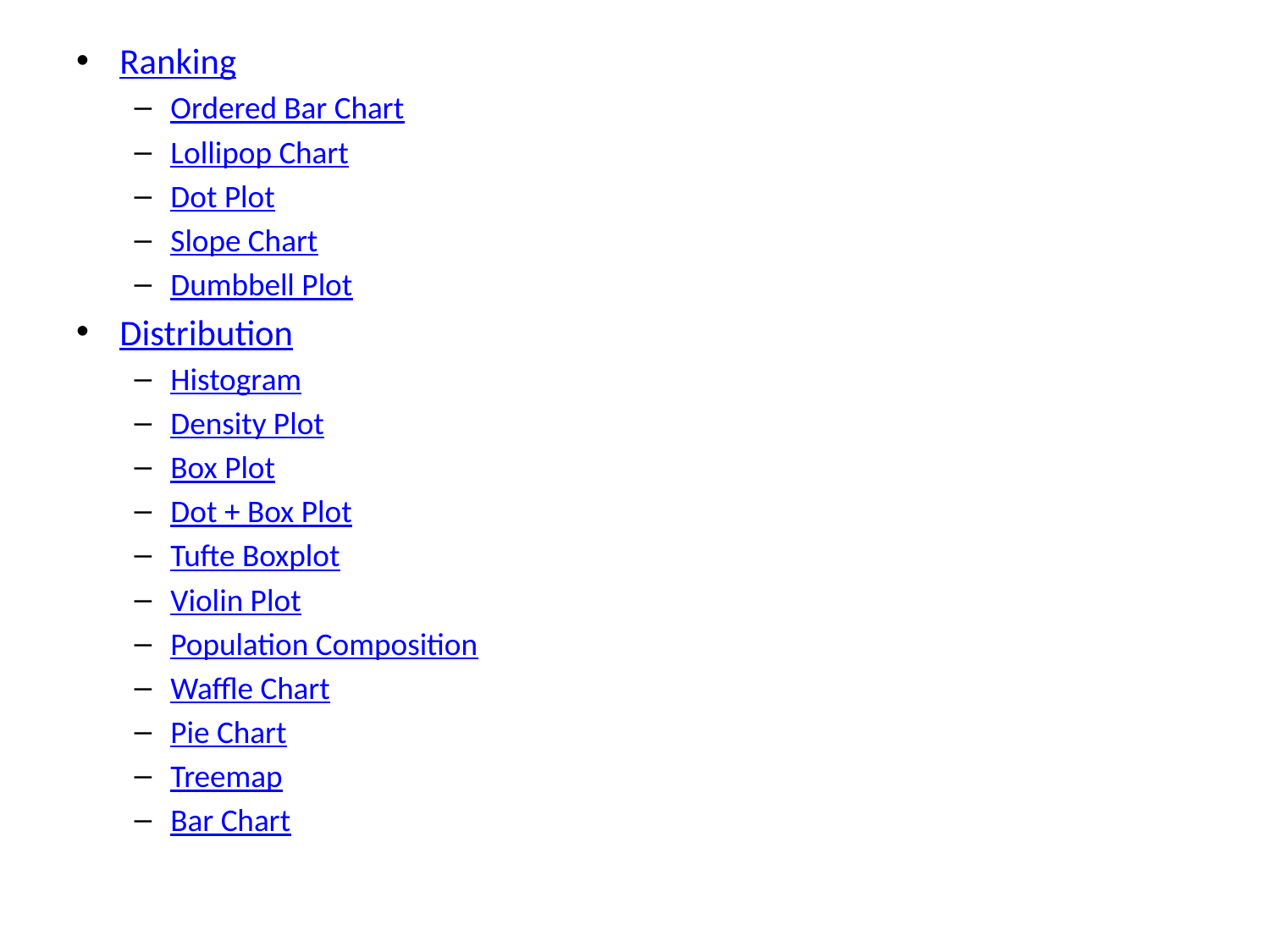

Ranking
Ordered Bar Chart
Lollipop Chart
Dot Plot
Slope Chart
Dumbbell Plot
Distribution
Histogram
Density Plot
Box Plot
Dot + Box Plot
Tufte Boxplot
Violin Plot
Population Composition
Waffle Chart
Pie Chart
Treemap
Bar Chart

#